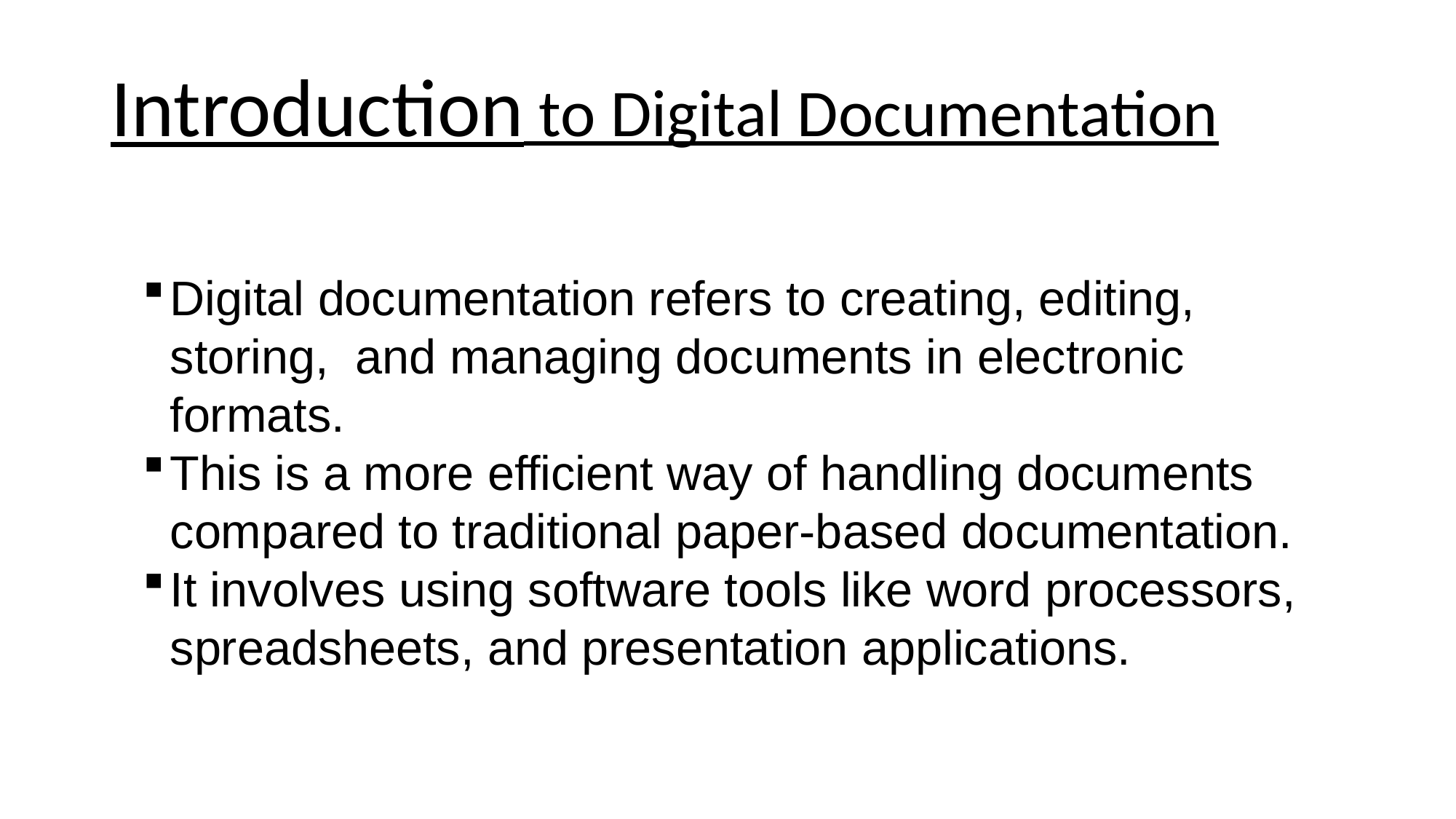

# Introduction to Digital Documentation

Digital documentation refers to creating, editing, storing,  and managing documents in electronic formats.
This is a more efficient way of handling documents compared to traditional paper-based documentation.
It involves using software tools like word processors, spreadsheets, and presentation applications.